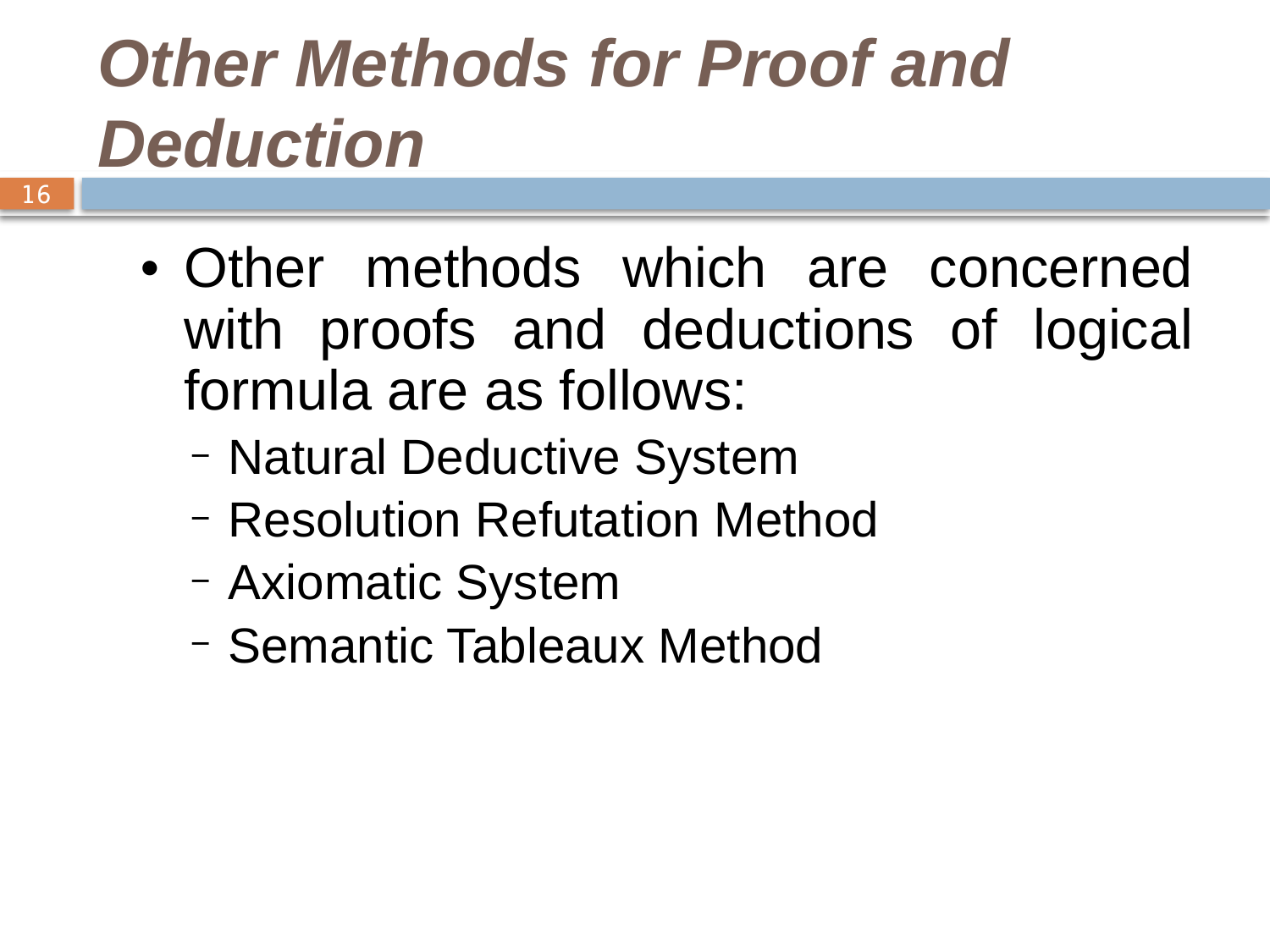

# Other Methods for Proof and Deduction
16
Other methods which are concerned with proofs and deductions of logical formula are as follows:
Natural Deductive System
Resolution Refutation Method
Axiomatic System
Semantic Tableaux Method